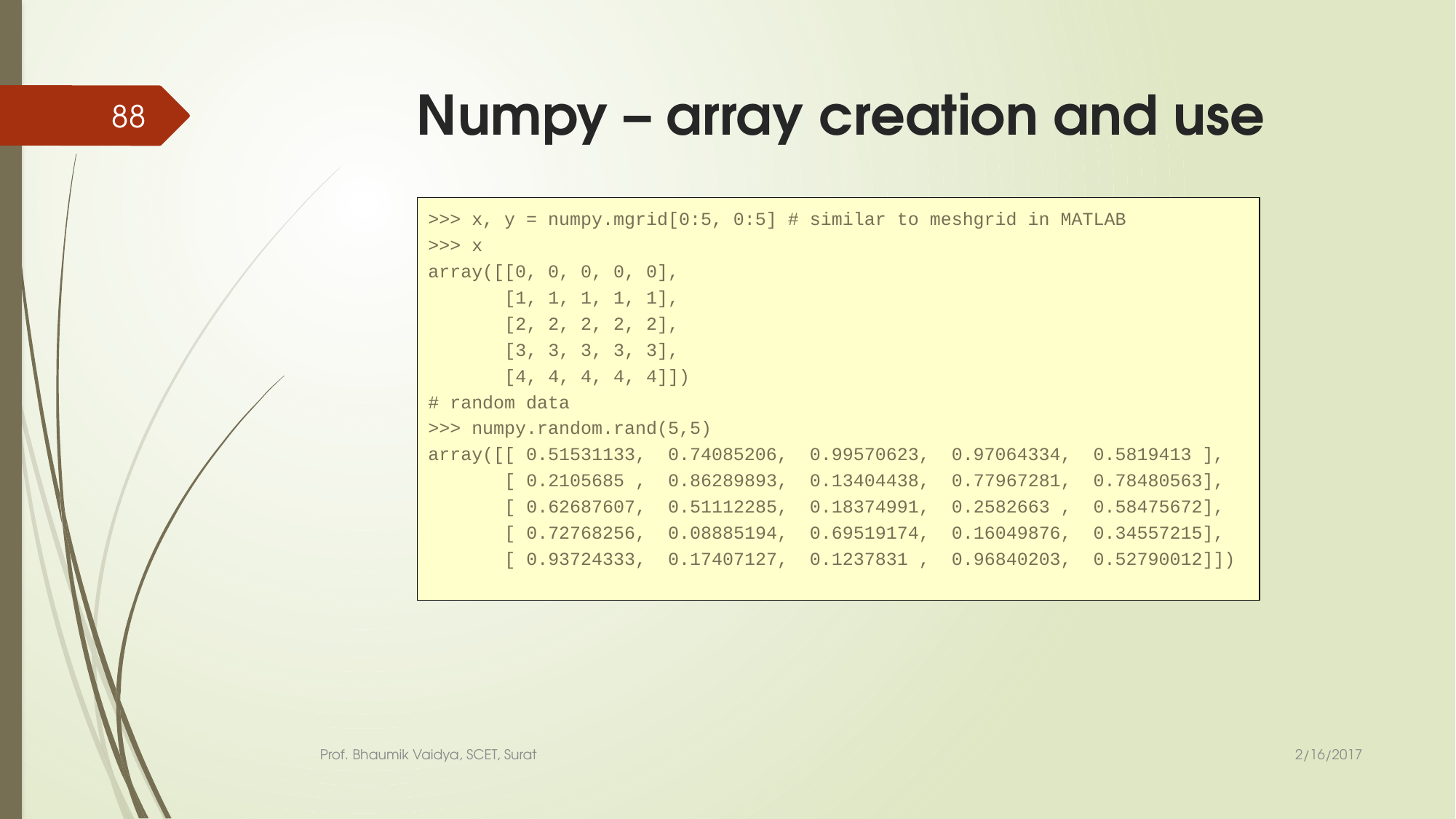

# Numpy – array creation and use
88
>>> x, y = numpy.mgrid[0:5, 0:5] # similar to meshgrid in MATLAB
>>> x
array([[0, 0, 0, 0, 0],
       [1, 1, 1, 1, 1],
       [2, 2, 2, 2, 2],
       [3, 3, 3, 3, 3],
       [4, 4, 4, 4, 4]])
# random data
>>> numpy.random.rand(5,5)
array([[ 0.51531133,  0.74085206,  0.99570623,  0.97064334,  0.5819413 ],
       [ 0.2105685 ,  0.86289893,  0.13404438,  0.77967281,  0.78480563],
       [ 0.62687607,  0.51112285,  0.18374991,  0.2582663 ,  0.58475672],
       [ 0.72768256,  0.08885194,  0.69519174,  0.16049876,  0.34557215],
       [ 0.93724333,  0.17407127,  0.1237831 ,  0.96840203,  0.52790012]])

2/16/2017
Prof. Bhaumik Vaidya, SCET, Surat